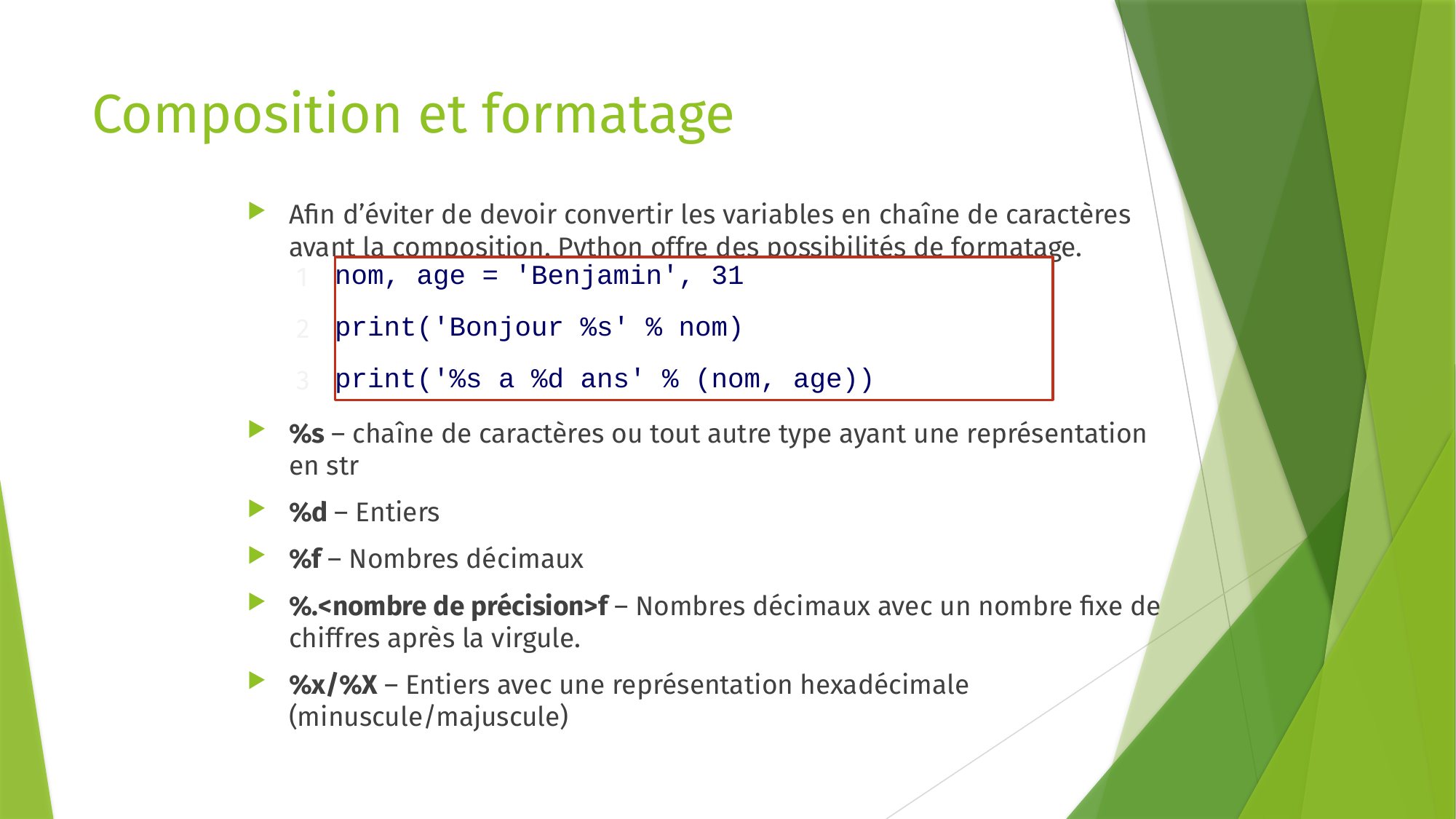

# Composition et formatage
Afin d’éviter de devoir convertir les variables en chaîne de caractères avant la composition, Python offre des possibilités de formatage.

%s – chaîne de caractères ou tout autre type ayant une représentation en str
%d – Entiers
%f – Nombres décimaux
%.<nombre de précision>f – Nombres décimaux avec un nombre fixe de chiffres après la virgule.
%x/%X – Entiers avec une représentation hexadécimale (minuscule/majuscule)

nom, age = 'Benjamin', 31
print('Bonjour %s' % nom)
print('%s a %d ans' % (nom, age))
1
2
3